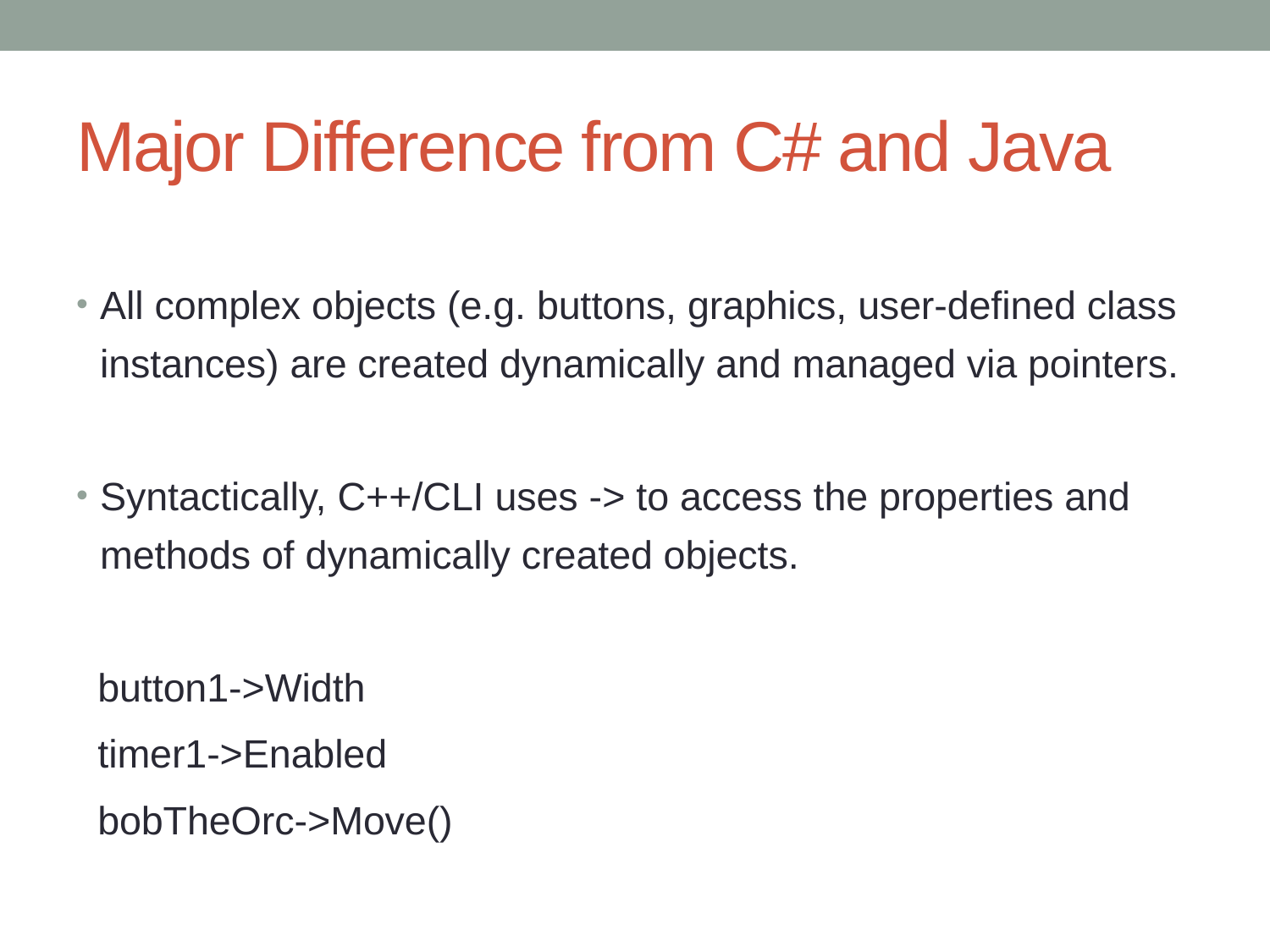

# Major Difference from C# and Java
All complex objects (e.g. buttons, graphics, user-defined class instances) are created dynamically and managed via pointers.

Syntactically, C++/CLI uses -> to access the properties and methods of dynamically created objects.

button1->Width
timer1->Enabled
bobTheOrc->Move()